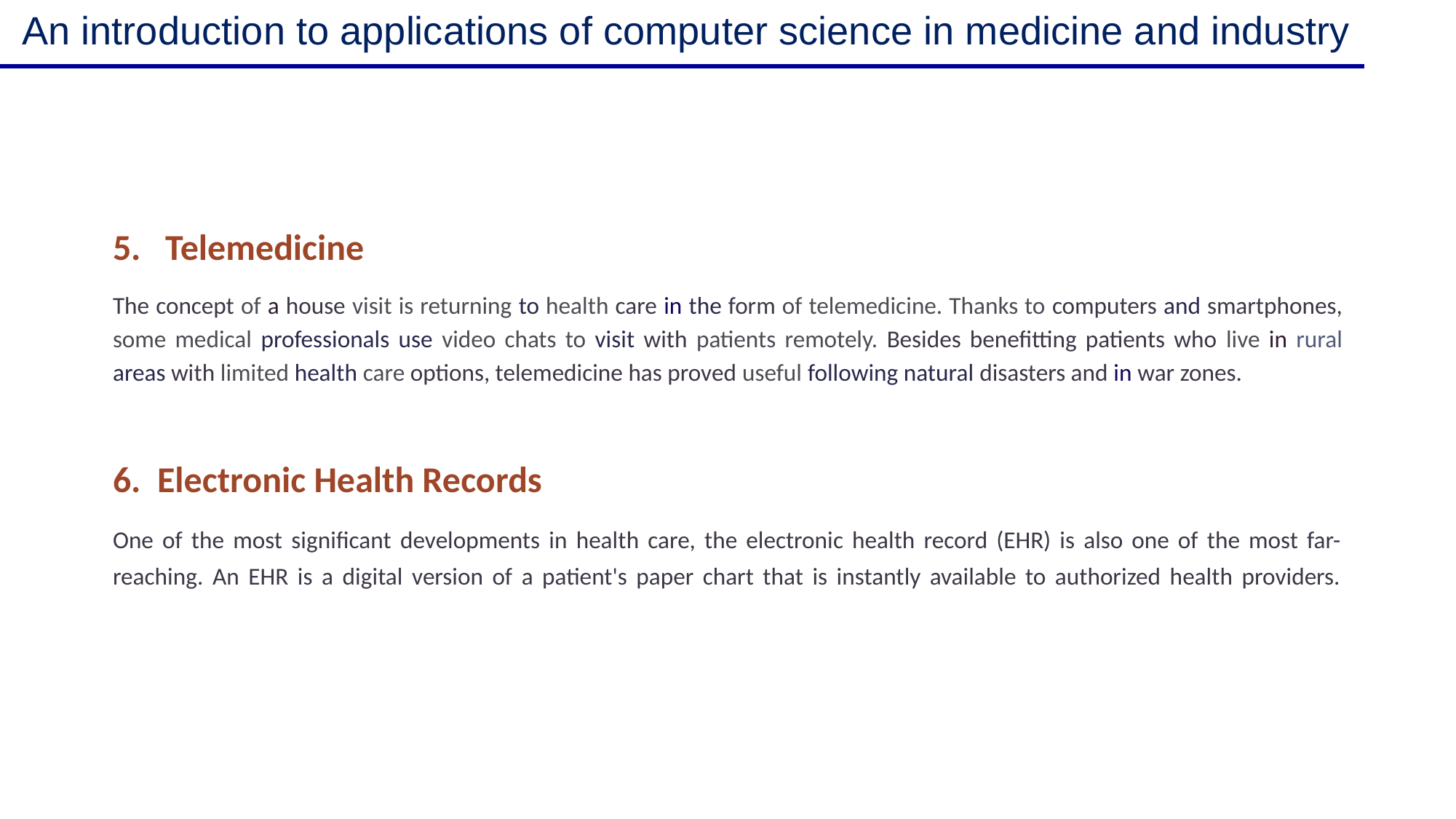

An introduction to applications of computer science in medicine and industry
5.   Telemedicine
The concept of a house visit is returning to health care in the form of telemedicine. Thanks to computers and smartphones, some medical professionals use video chats to visit with patients remotely. Besides benefitting patients who live in rural areas with limited health care options, telemedicine has proved useful following natural disasters and in war zones.

6.  Electronic Health Records
One of the most significant developments in health care, the electronic health record (EHR) is also one of the most far-reaching. An EHR is a digital version of a patient's paper chart that is instantly available to authorized health providers.